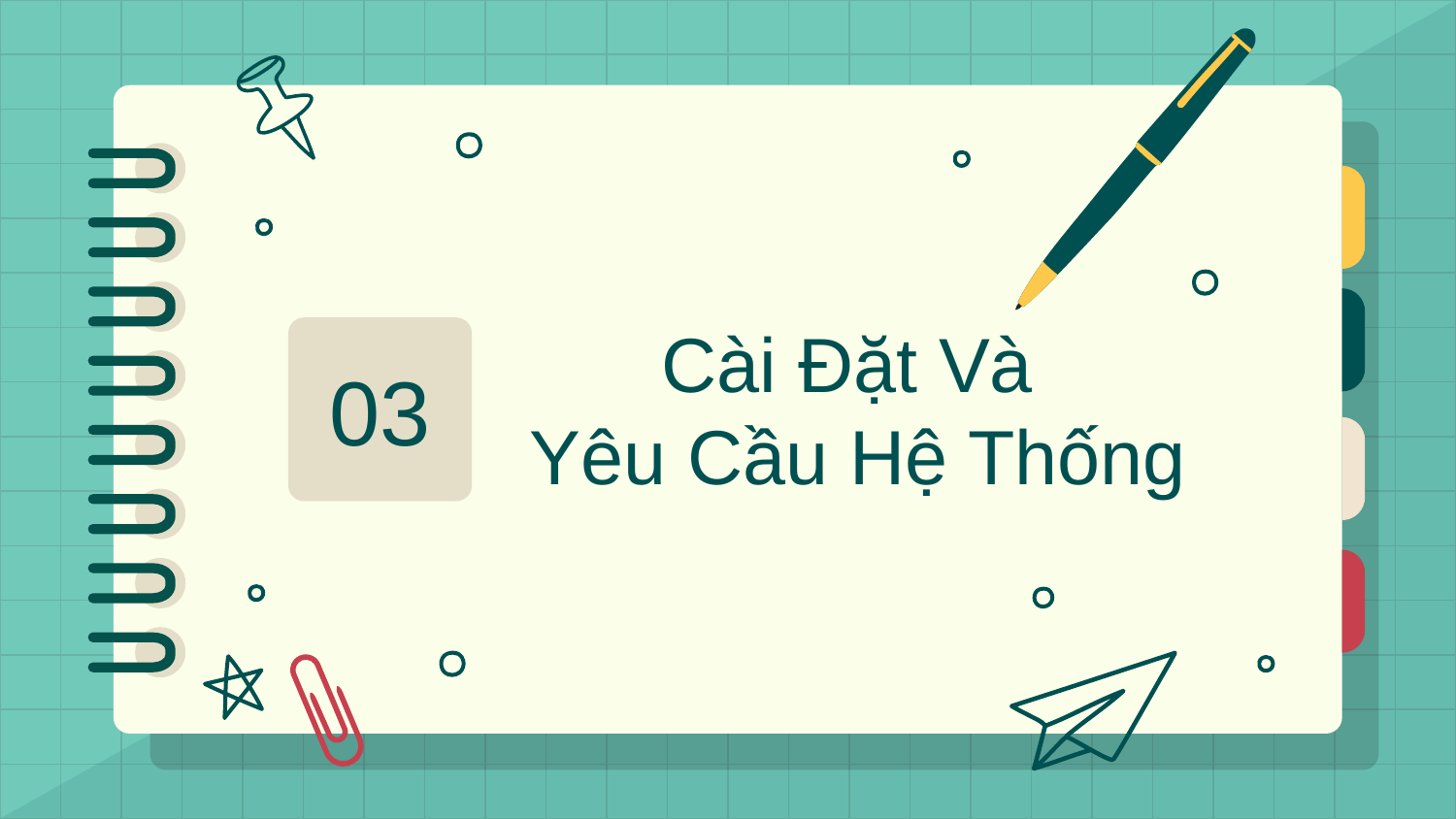

# Cài Đặt Và Yêu Cầu Hệ Thống

03